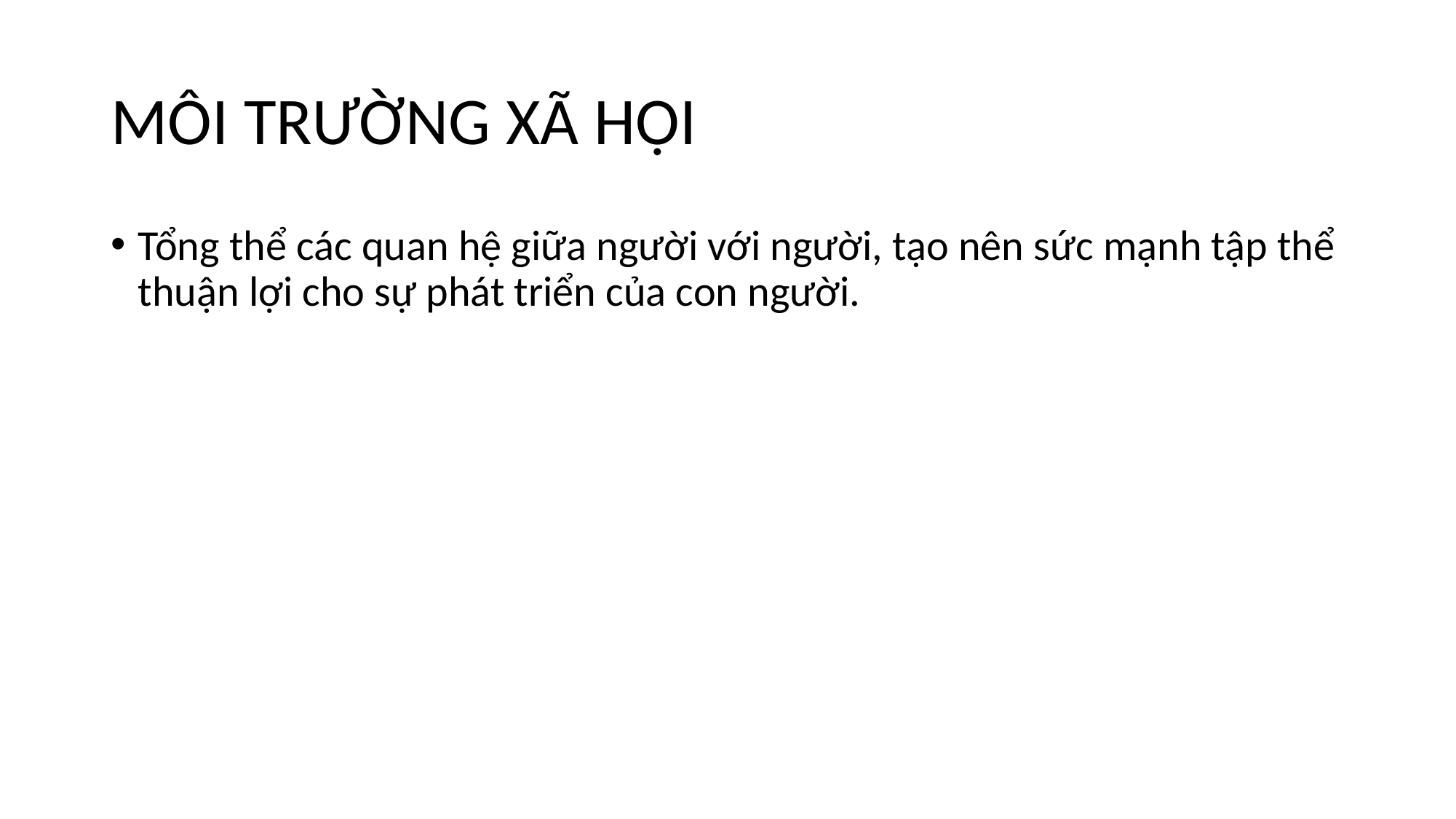

# MÔI TRƯỜNG XÃ HỘI
Tổng thể các quan hệ giữa người với người, tạo nên sức mạnh tập thể thuận lợi cho sự phát triển của con người.